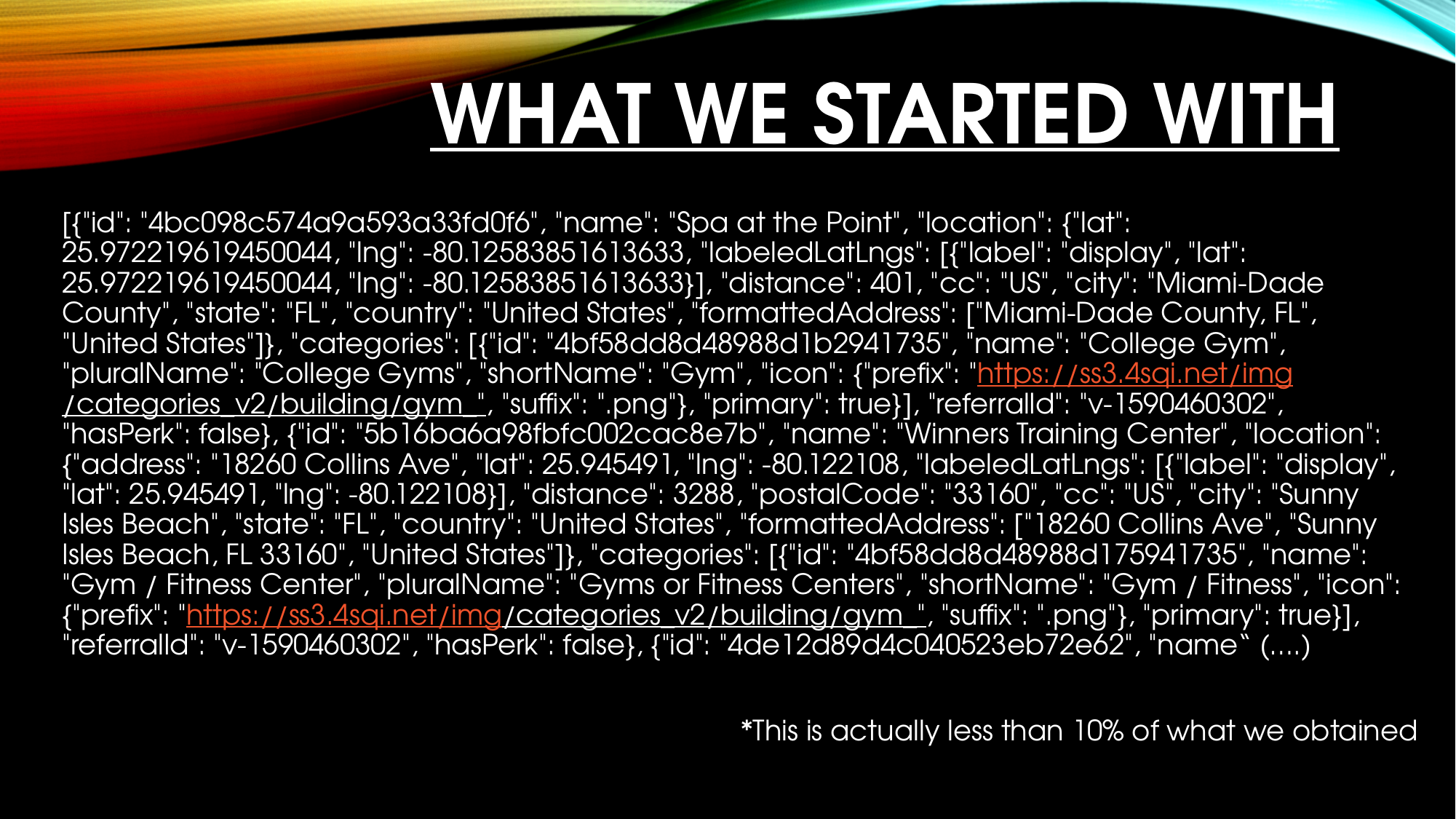

# What we started with
[{"id": "4bc098c574a9a593a33fd0f6", "name": "Spa at the Point", "location": {"lat": 25.972219619450044, "lng": -80.12583851613633, "labeledLatLngs": [{"label": "display", "lat": 25.972219619450044, "lng": -80.12583851613633}], "distance": 401, "cc": "US", "city": "Miami-Dade County", "state": "FL", "country": "United States", "formattedAddress": ["Miami-Dade County, FL", "United States"]}, "categories": [{"id": "4bf58dd8d48988d1b2941735", "name": "College Gym", "pluralName": "College Gyms", "shortName": "Gym", "icon": {"prefix": "https://ss3.4sqi.net/img/categories_v2/building/gym_", "suffix": ".png"}, "primary": true}], "referralId": "v-1590460302", "hasPerk": false}, {"id": "5b16ba6a98fbfc002cac8e7b", "name": "Winners Training Center", "location": {"address": "18260 Collins Ave", "lat": 25.945491, "lng": -80.122108, "labeledLatLngs": [{"label": "display", "lat": 25.945491, "lng": -80.122108}], "distance": 3288, "postalCode": "33160", "cc": "US", "city": "Sunny Isles Beach", "state": "FL", "country": "United States", "formattedAddress": ["18260 Collins Ave", "Sunny Isles Beach, FL 33160", "United States"]}, "categories": [{"id": "4bf58dd8d48988d175941735", "name": "Gym / Fitness Center", "pluralName": "Gyms or Fitness Centers", "shortName": "Gym / Fitness", "icon": {"prefix": "https://ss3.4sqi.net/img/categories_v2/building/gym_", "suffix": ".png"}, "primary": true}], "referralId": "v-1590460302", "hasPerk": false}, {"id": "4de12d89d4c040523eb72e62", "name“ (….)

*This is actually less than 10% of what we obtained